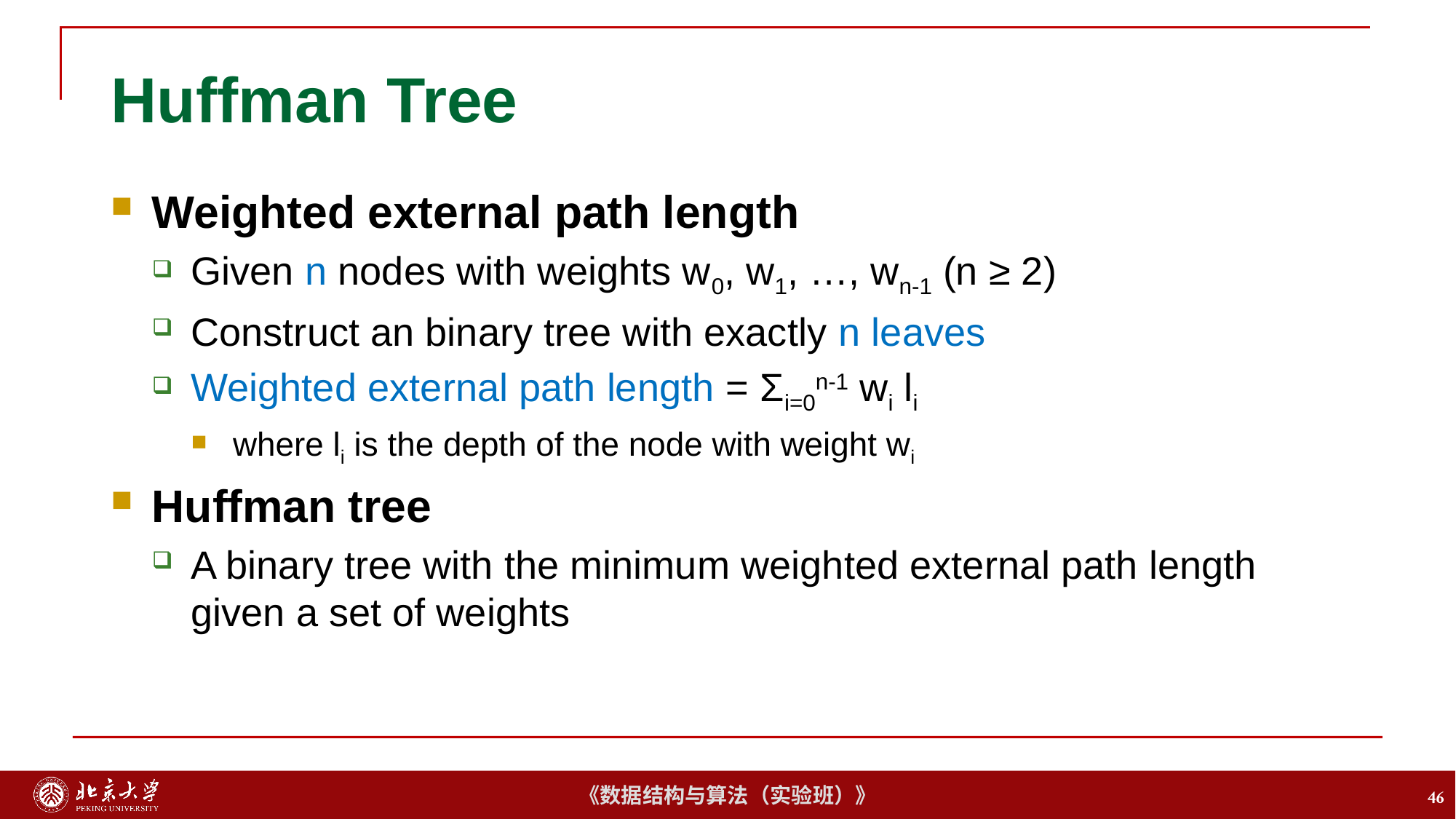

# Huffman Tree
Weighted external path length
Given n nodes with weights w0, w1, …, wn-1 (n ≥ 2)
Construct an binary tree with exactly n leaves
Weighted external path length = Σi=0n-1 wi li
where li is the depth of the node with weight wi
Huffman tree
A binary tree with the minimum weighted external path length given a set of weights
46